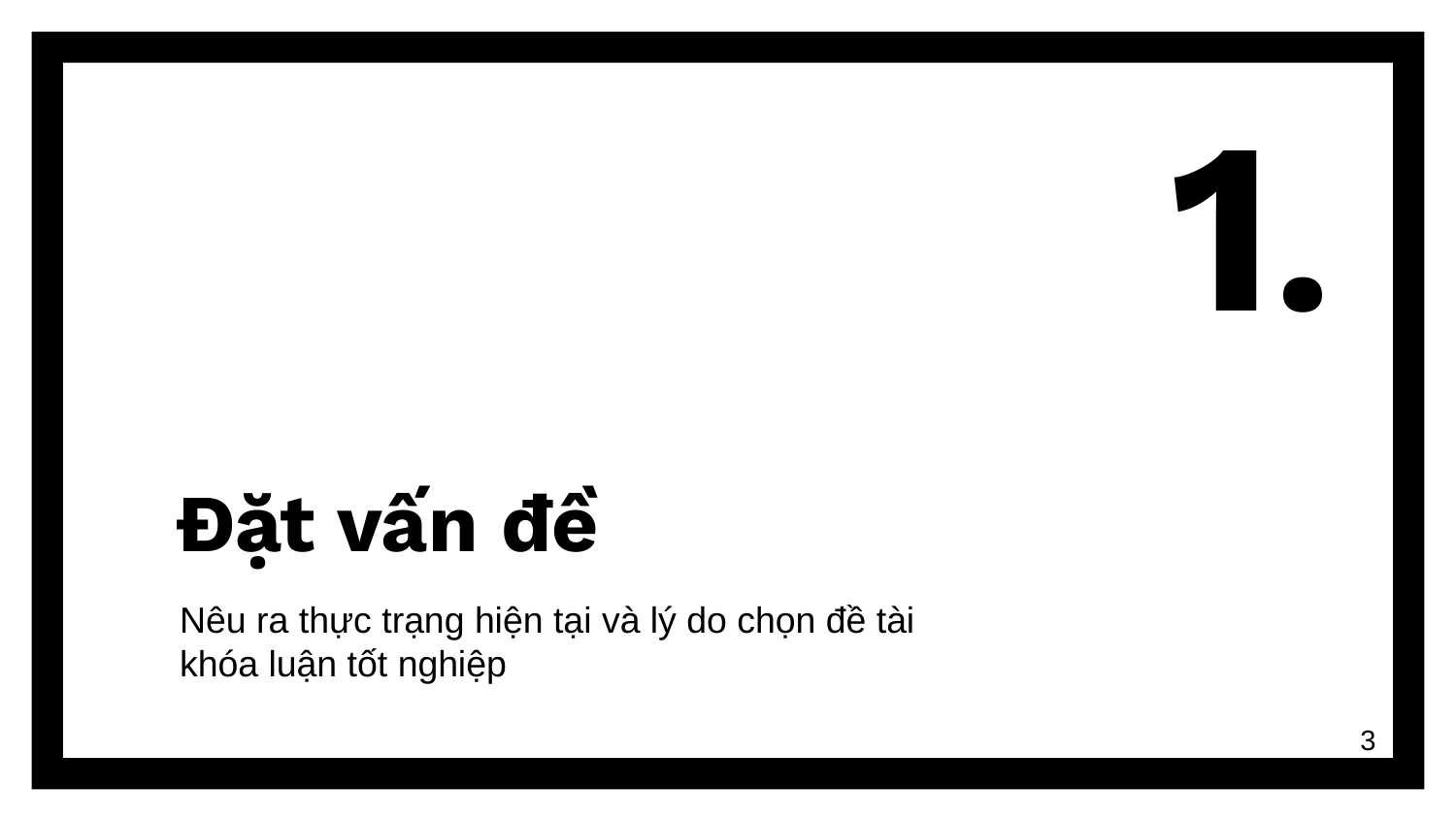

1.
# Đặt vấn đề
Nêu ra thực trạng hiện tại và lý do chọn đề tài khóa luận tốt nghiệp
3